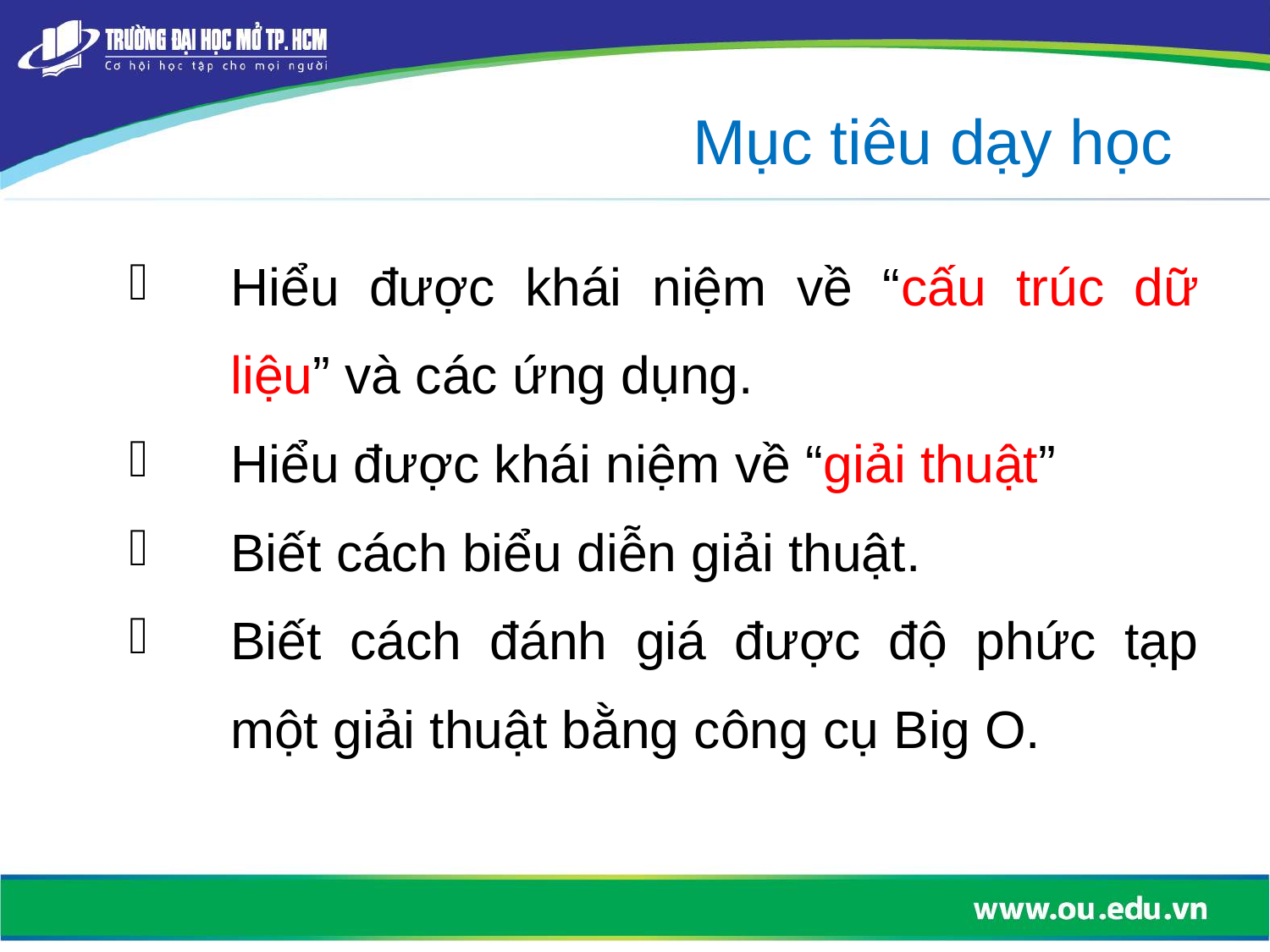

Mục tiêu dạy học
Hiểu được khái niệm về “cấu trúc dữ liệu” và các ứng dụng.
Hiểu được khái niệm về “giải thuật”
Biết cách biểu diễn giải thuật.
Biết cách đánh giá được độ phức tạp một giải thuật bằng công cụ Big O.